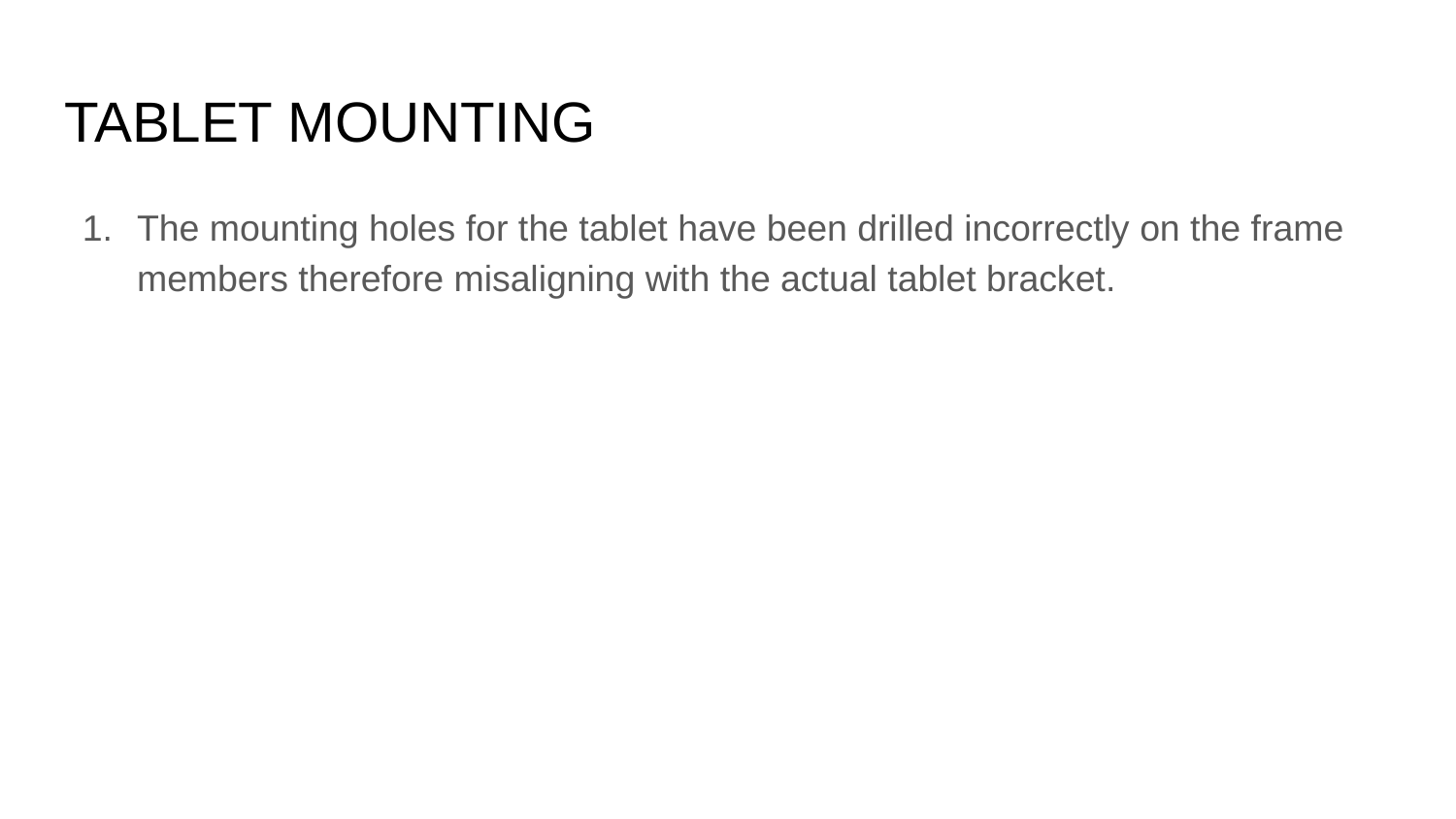

# TABLET MOUNTING
The mounting holes for the tablet have been drilled incorrectly on the frame members therefore misaligning with the actual tablet bracket.